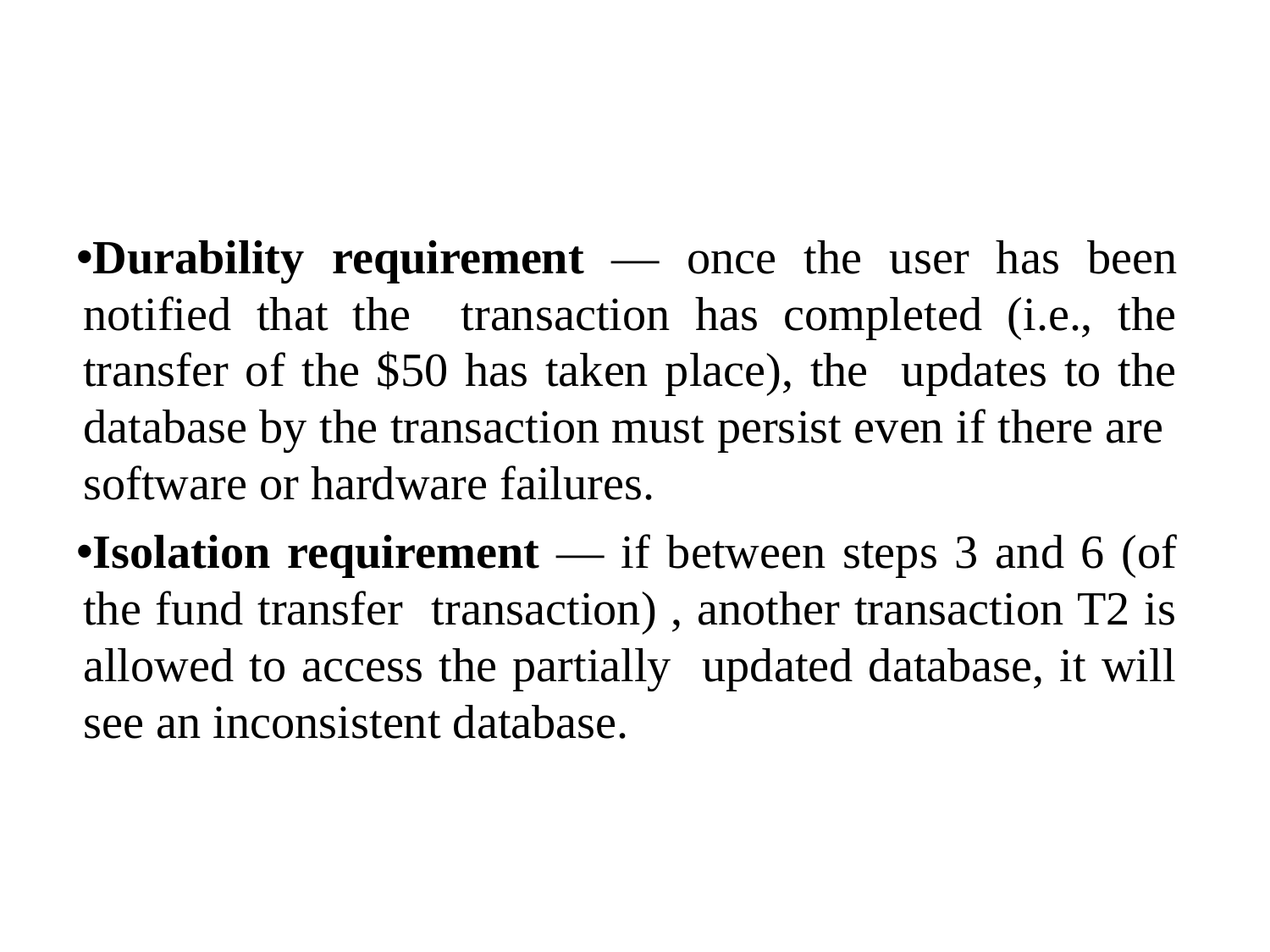

#
Durability requirement — once the user has been notified that the  transaction has completed (i.e., the transfer of the $50 has taken place), the  updates to the database by the transaction must persist even if there are  software or hardware failures.
Isolation requirement — if between steps 3 and 6 (of the fund transfer  transaction) , another transaction T2 is allowed to access the partially  updated database, it will see an inconsistent database.